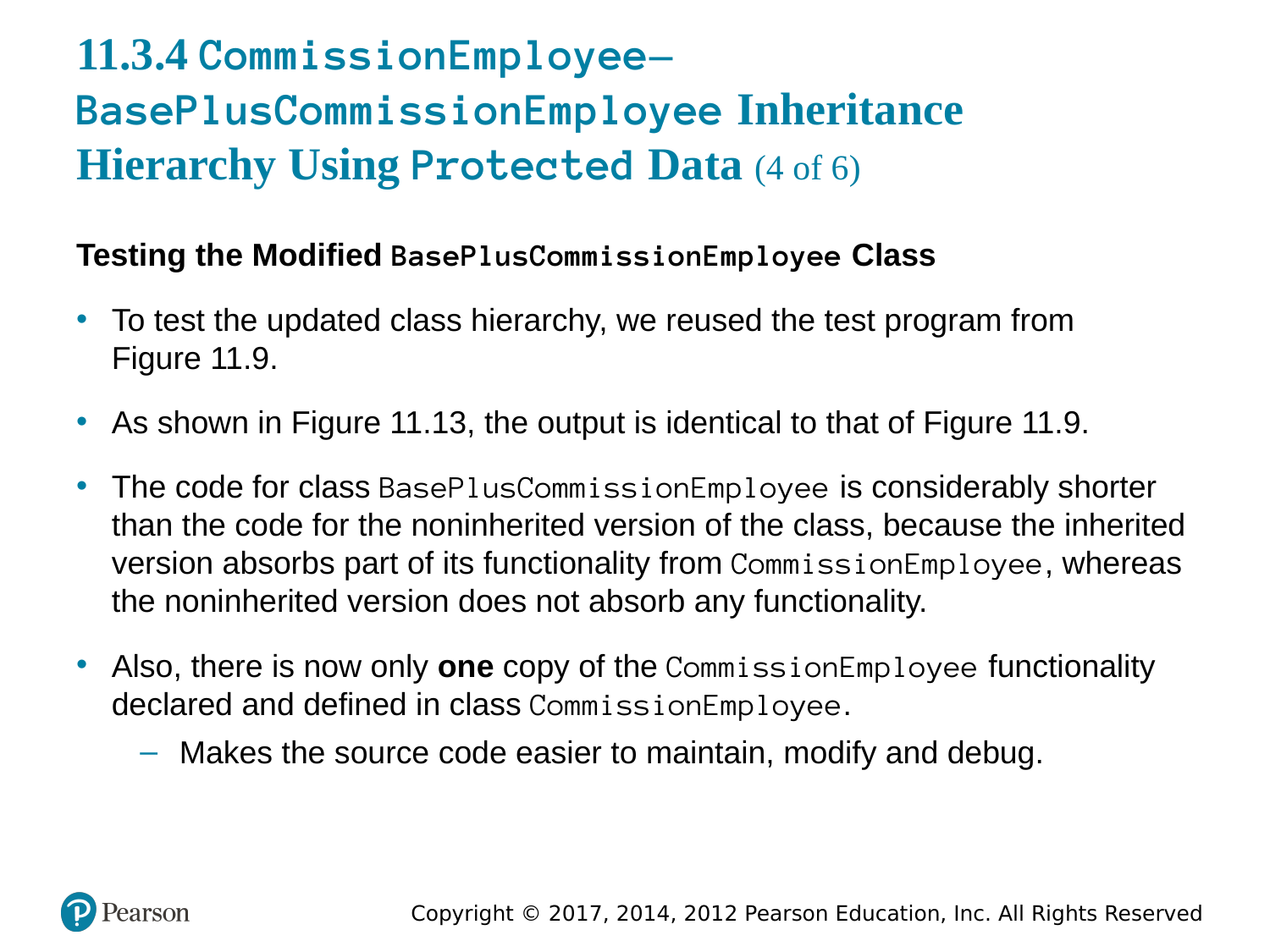

# 11.3.4 CommissionEmployee–BasePlusCommissionEmployee Inheritance Hierarchy Using Protected Data (4 of 6)
Testing the Modified BasePlusCommissionEmployee Class
To test the updated class hierarchy, we reused the test program from Figure 11.9.
As shown in Figure 11.13, the output is identical to that of Figure 11.9.
The code for class BasePlusCommissionEmployee is considerably shorter than the code for the noninherited version of the class, because the inherited version absorbs part of its functionality from CommissionEmployee, whereas the noninherited version does not absorb any functionality.
Also, there is now only one copy of the CommissionEmployee functionality declared and defined in class CommissionEmployee.
Makes the source code easier to maintain, modify and debug.